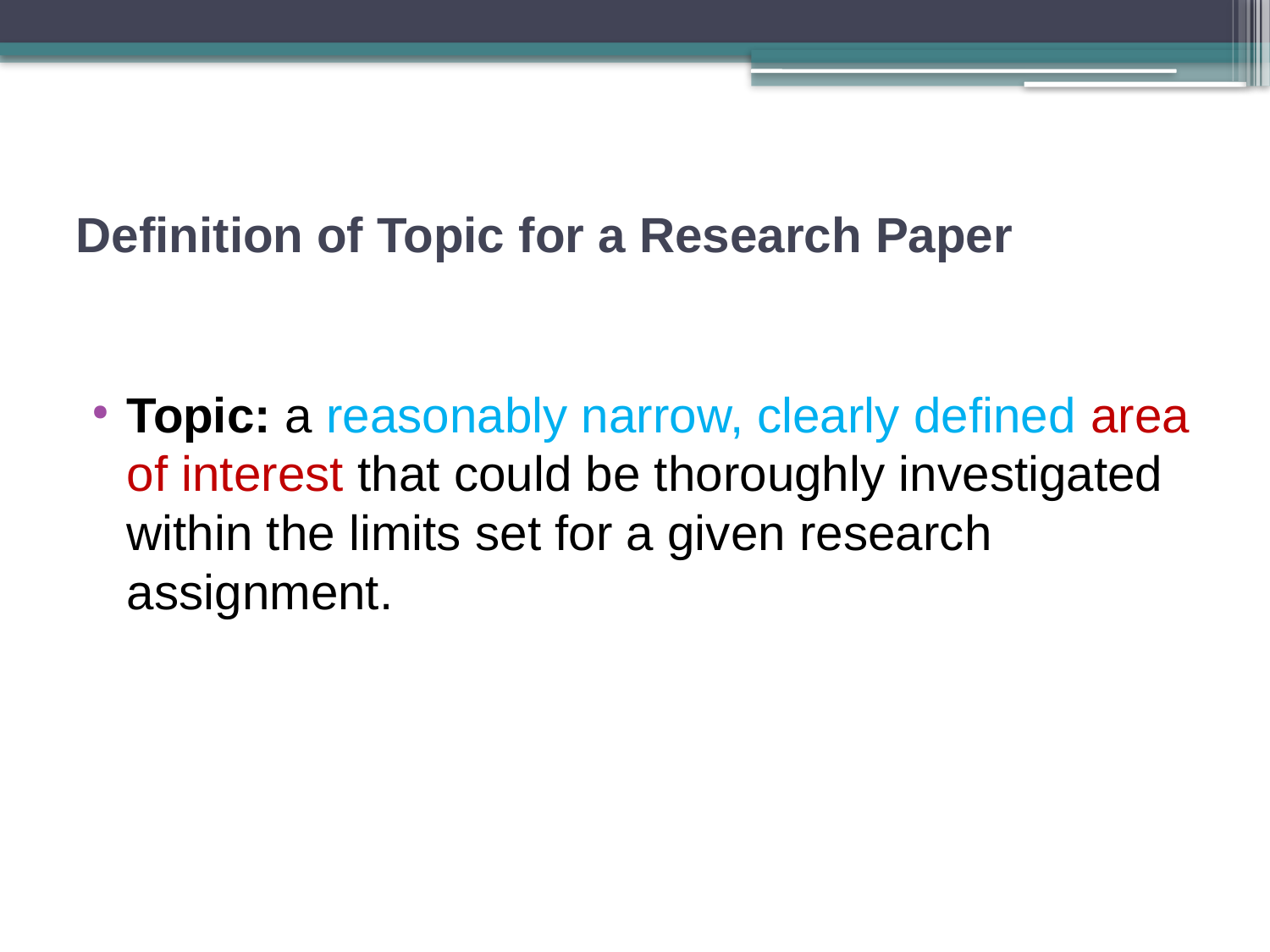

# Definition of Topic for a Research Paper

Topic: a reasonably narrow, clearly defined area of interest that could be thoroughly investigated within the limits set for a given research assignment.